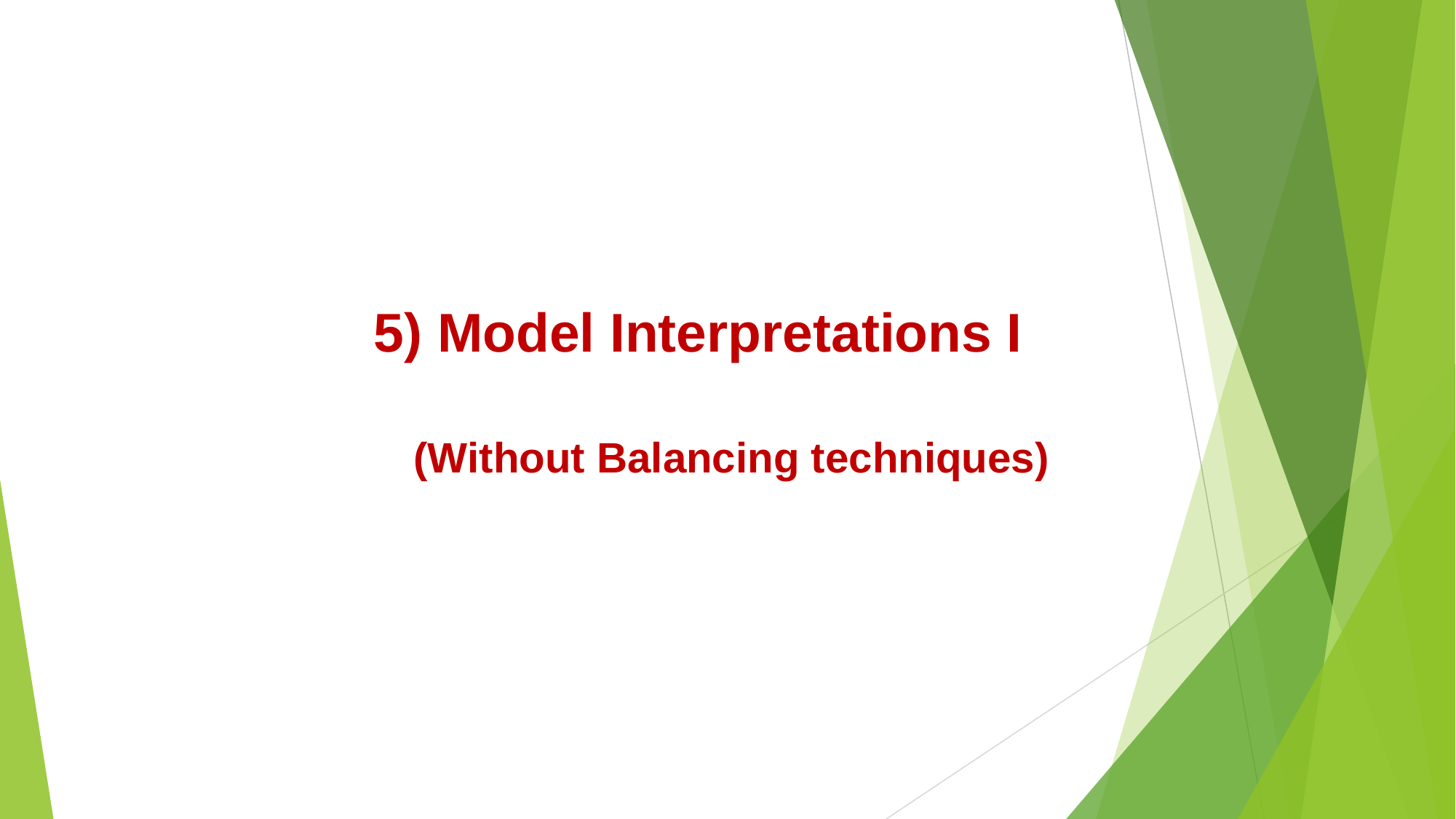

5) Model Interpretations I
(Without Balancing techniques)